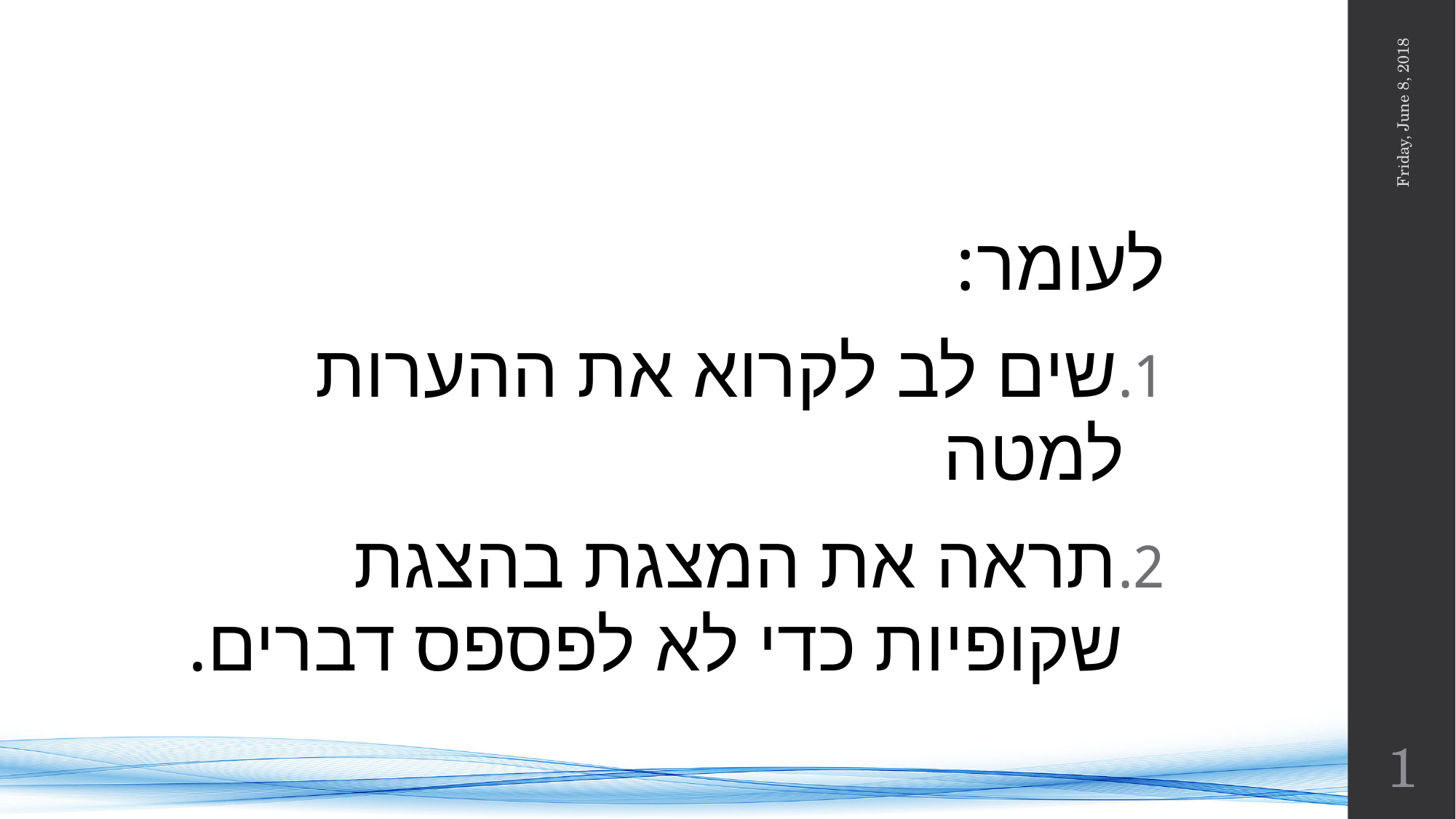

#
Friday, June 8, 2018
לעומר:
שים לב לקרוא את ההערות למטה
תראה את המצגת בהצגת שקופיות כדי לא לפספס דברים.
1